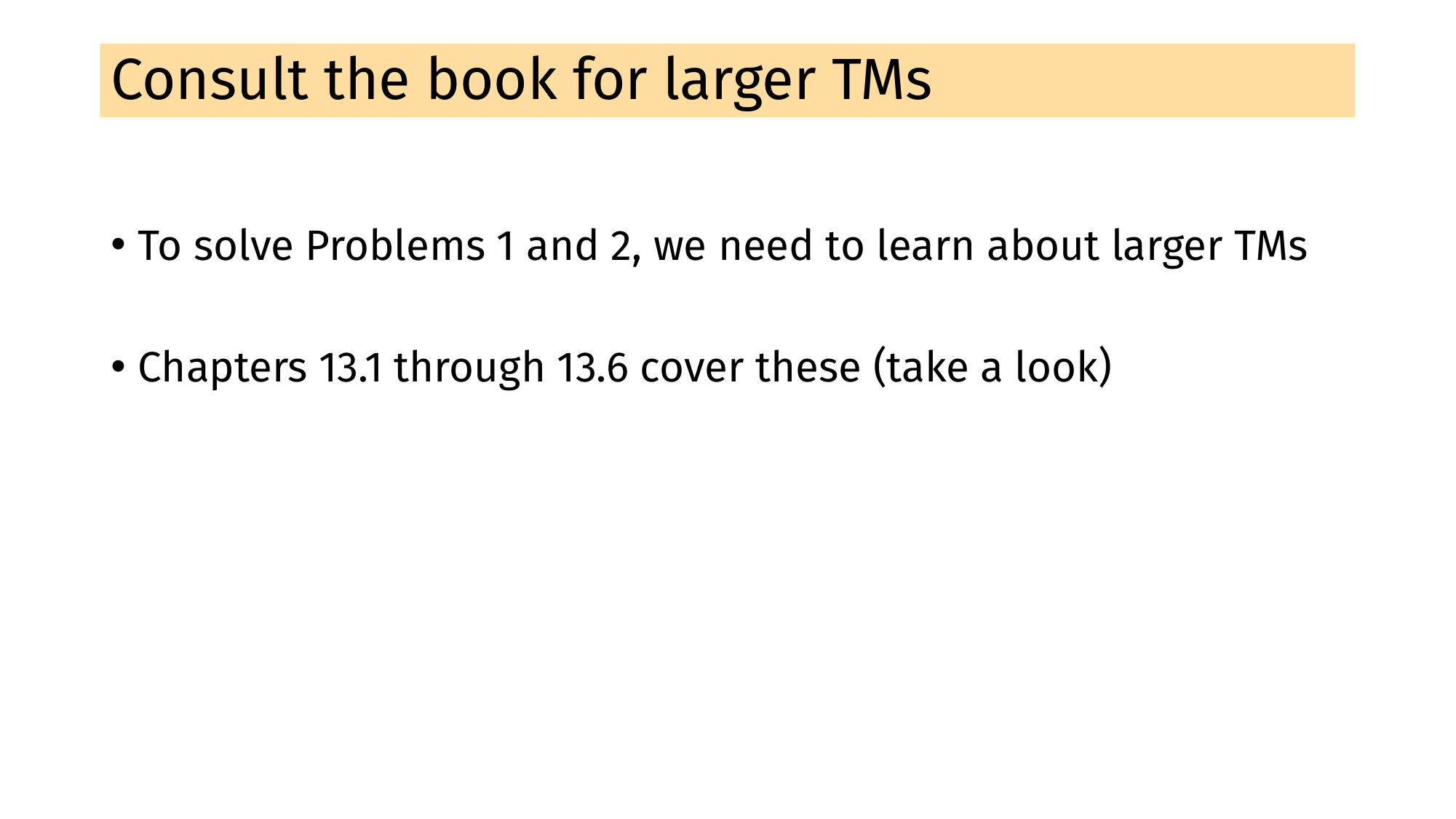

# Consult the book for larger TMs
To solve Problems 1 and 2, we need to learn about larger TMs

Chapters 13.1 through 13.6 cover these (take a look)